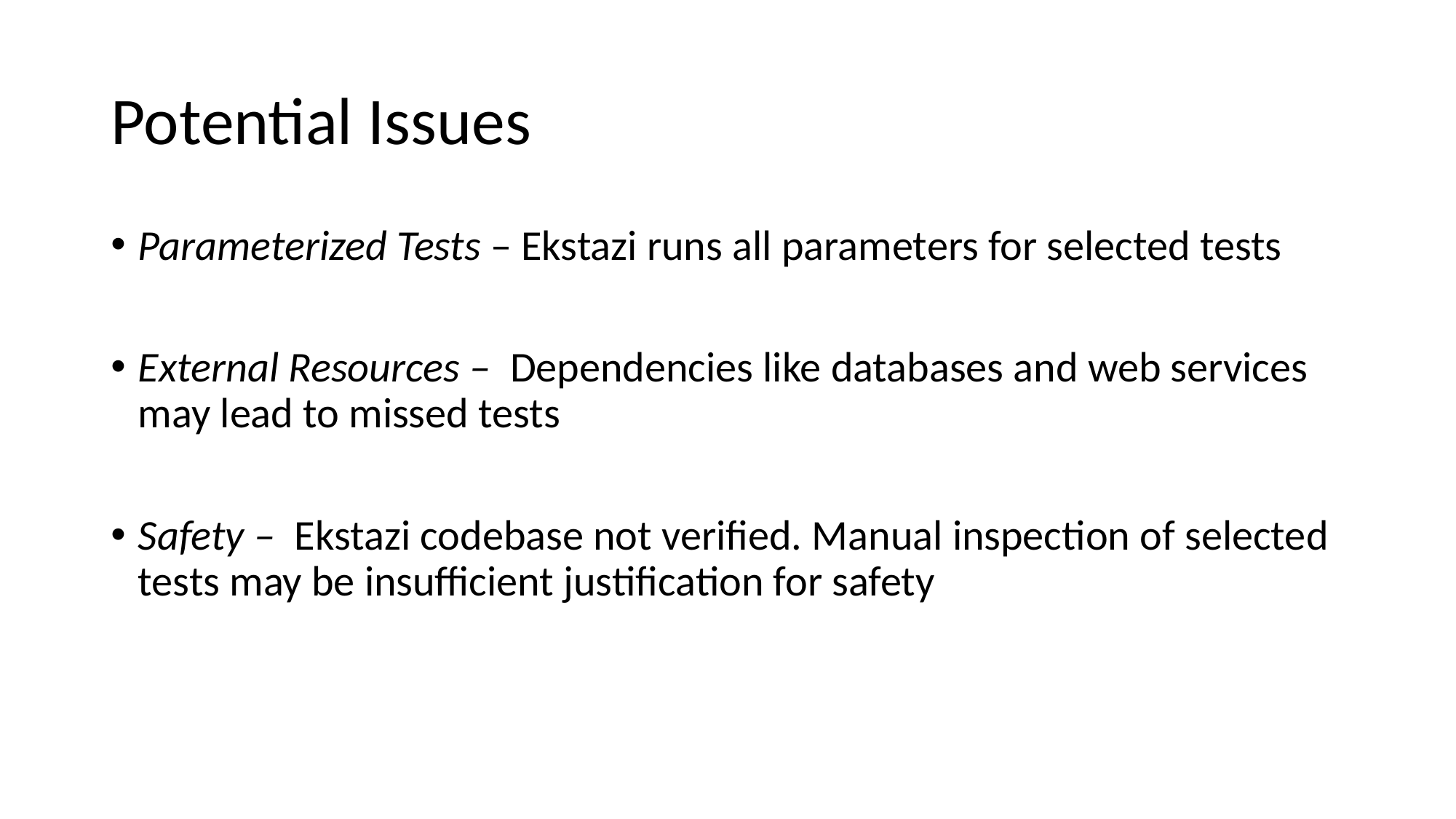

# Potential Issues
Parameterized Tests – Ekstazi runs all parameters for selected tests

External Resources –  Dependencies like databases and web services may lead to missed tests

Safety –  Ekstazi codebase not verified. Manual inspection of selected tests may be insufficient justification for safety